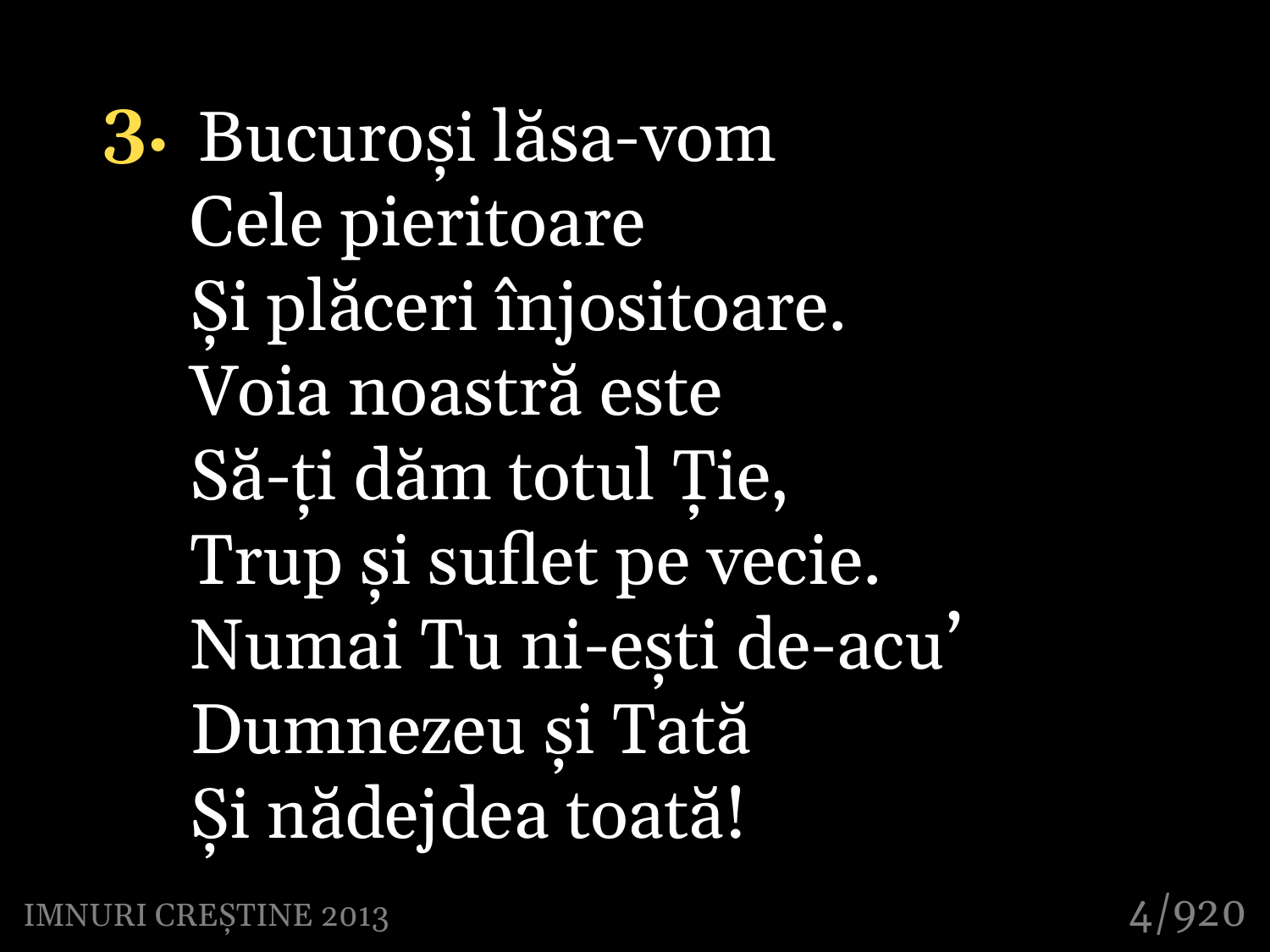

3.
	 Bucuroși lăsa-vom
        Cele pieritoare
        Și plăceri înjositoare.
        Voia noastră este
        Să-ți dăm totul Ție,
        Trup și suflet pe vecie.
        Numai Tu ni-ești de-acu’
        Dumnezeu și Tată
        Și nădejdea toată!
4/920
IMNURI CREȘTINE 2013